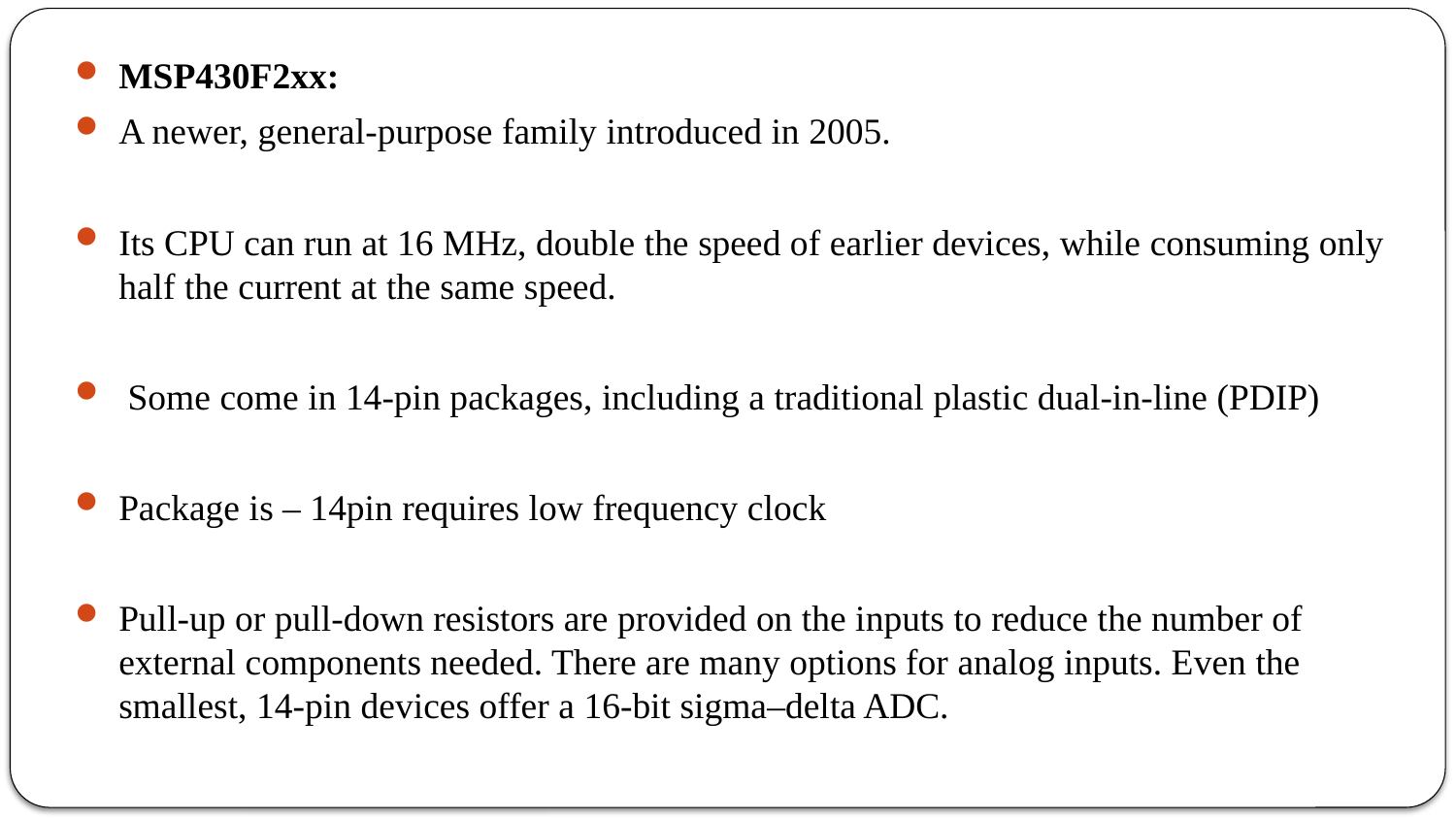

MSP430F2xx:
A newer, general-purpose family introduced in 2005.

Its CPU can run at 16 MHz, double the speed of earlier devices, while consuming only half the current at the same speed.

 Some come in 14-pin packages, including a traditional plastic dual-in-line (PDIP)

Package is – 14pin requires low frequency clock

Pull-up or pull-down resistors are provided on the inputs to reduce the number of external components needed. There are many options for analog inputs. Even the smallest, 14-pin devices offer a 16-bit sigma–delta ADC.